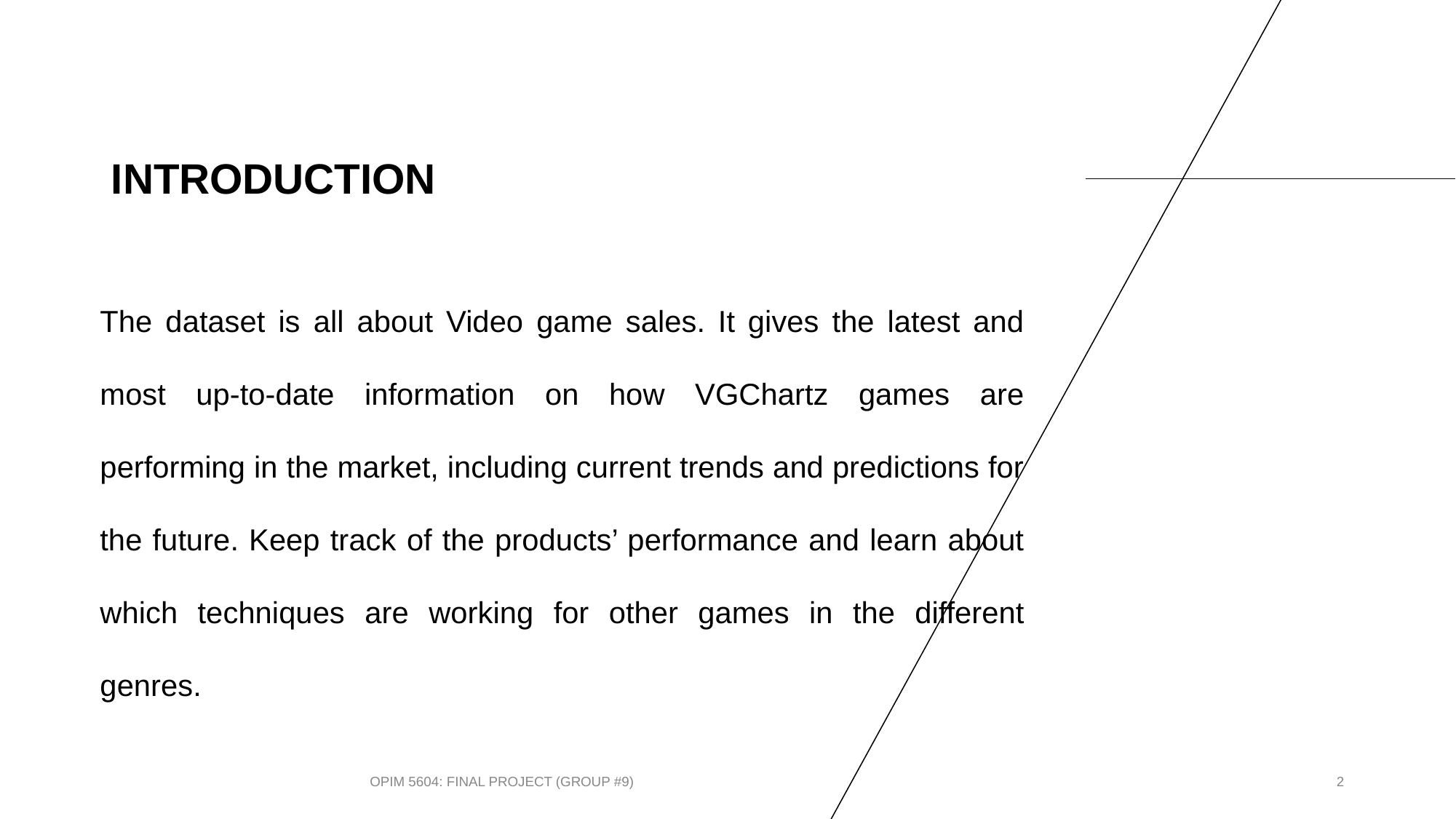

# INTRODUCTION
The dataset is all about Video game sales. It gives the latest and most up-to-date information on how VGChartz games are performing in the market, including current trends and predictions for the future. Keep track of the products’ performance and learn about which techniques are working for other games in the different genres.
OPIM 5604: FINAL PROJECT (GROUP #9)
2